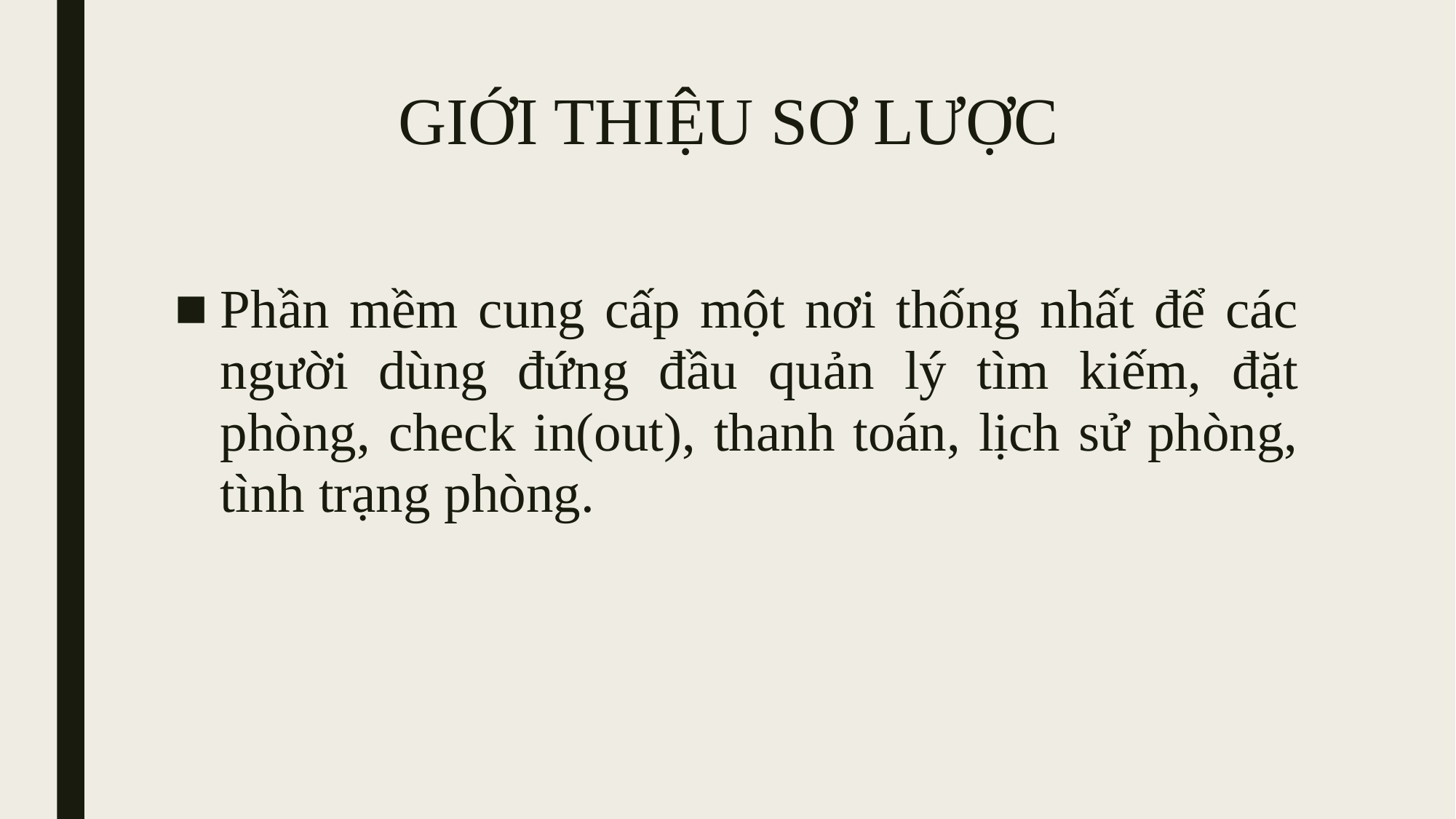

# GIỚI THIỆU SƠ LƯỢC
Phần mềm cung cấp một nơi thống nhất để các người dùng đứng đầu quản lý tìm kiếm, đặt phòng, check in(out), thanh toán, lịch sử phòng, tình trạng phòng.